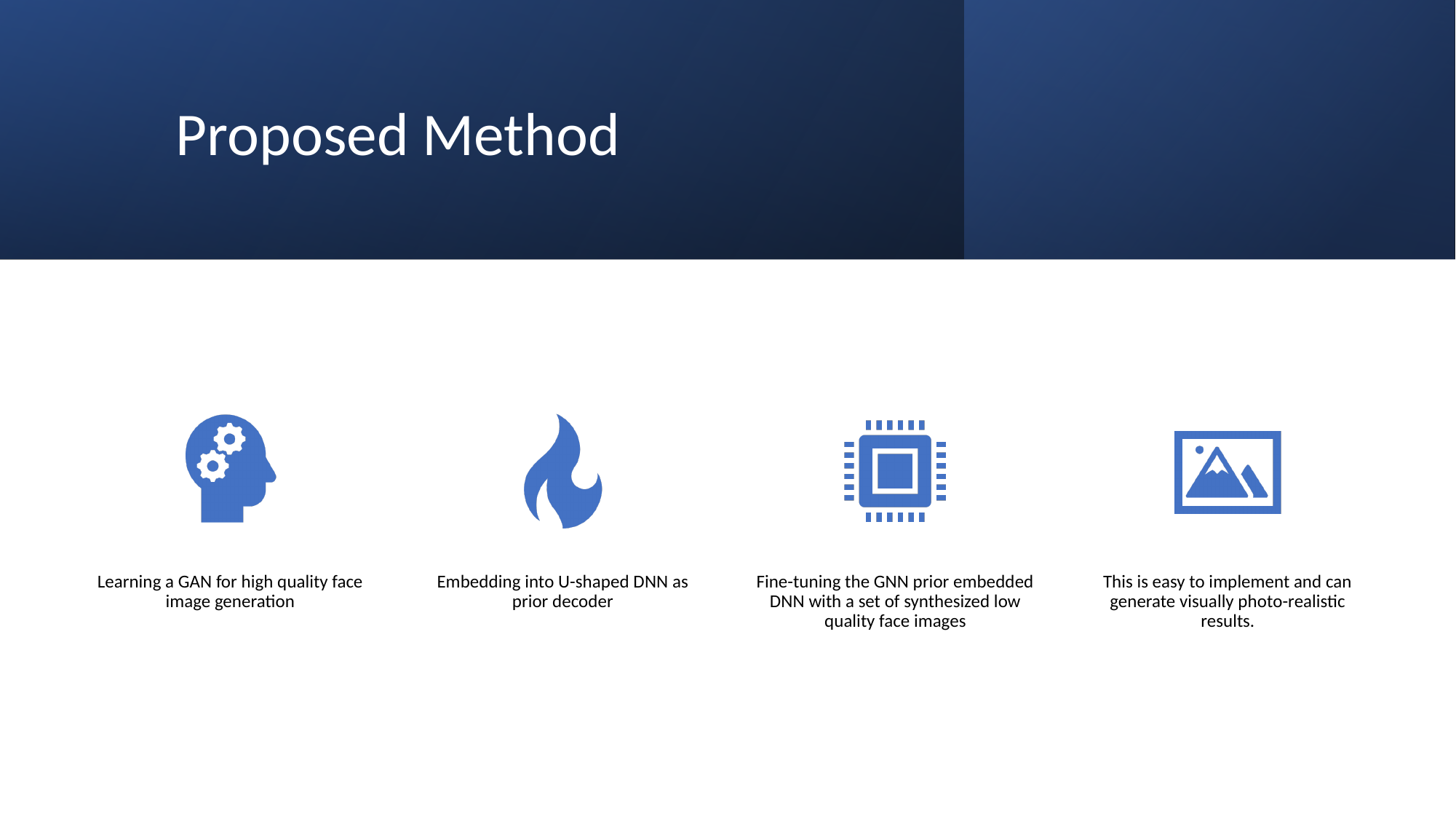

# Proposed Method
Learning a GAN for high quality face image generation
Embedding into U-shaped DNN as prior decoder
Fine-tuning the GNN prior embedded DNN with a set of synthesized low quality face images
This is easy to implement and can generate visually photo-realistic results.